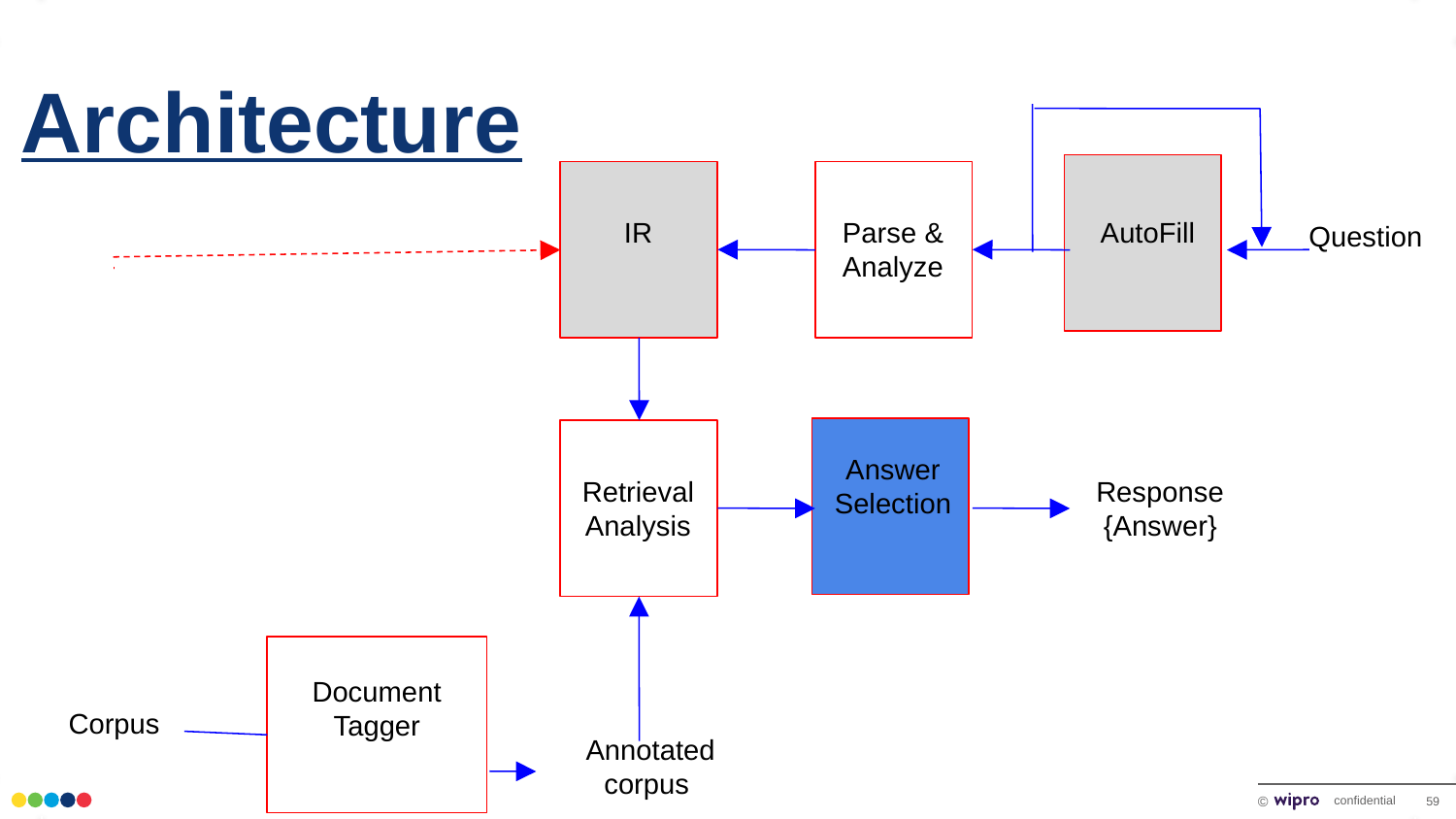

#
Architecture

IR
Parse & Analyze
AutoFill
Question

Answer Selection
Retrieval Analysis
Response
{Answer}

Document Tagger
Corpus
Annotated corpus